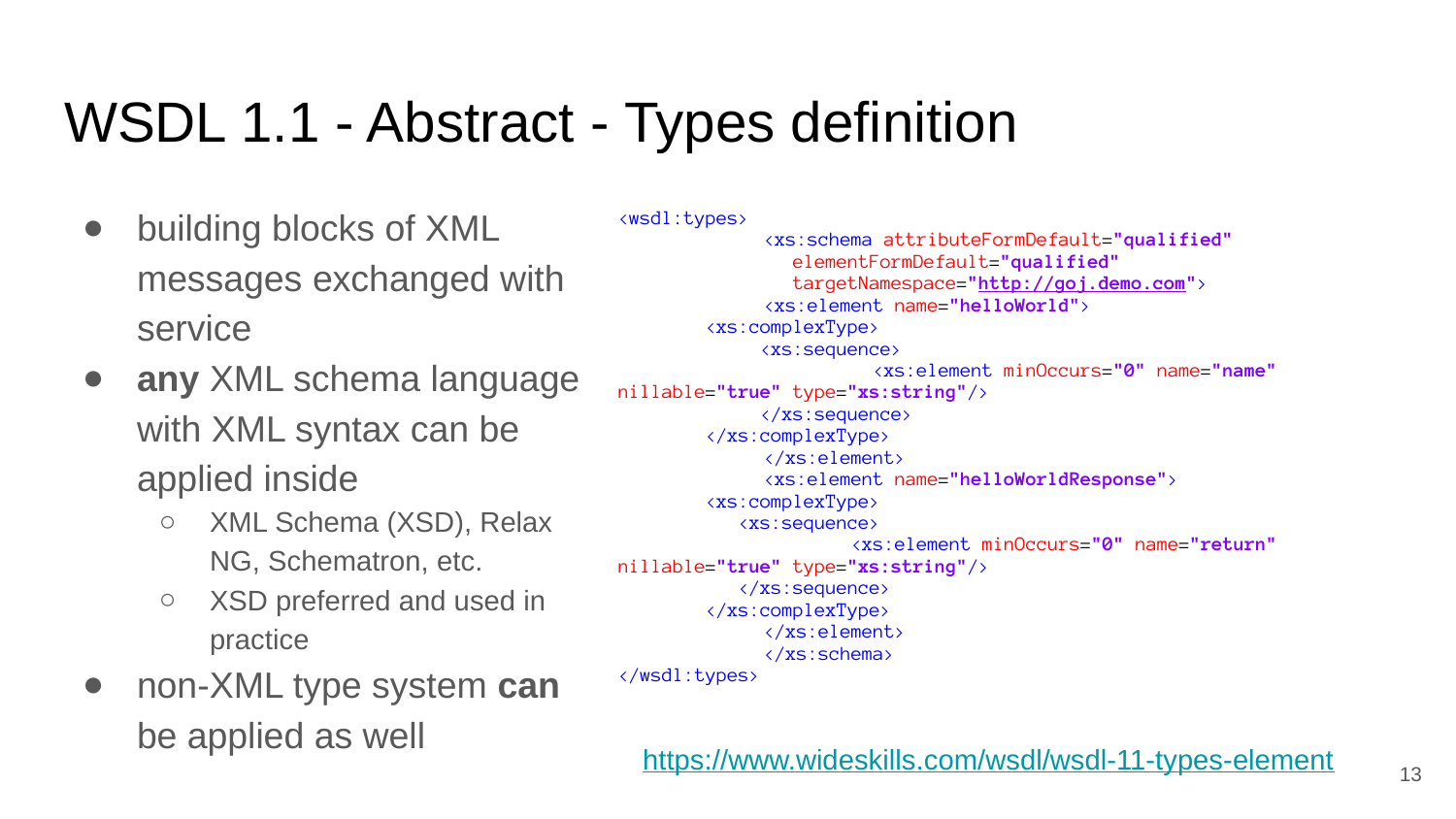

# WSDL 1.1 - Abstract - Types definition
building blocks of XML messages exchanged with service
any XML schema language with XML syntax can be applied inside
XML Schema (XSD), Relax NG, Schematron, etc.
XSD preferred and used in practice
non-XML type system can be applied as well
<wsdl:types>
	<xs:schema attributeFormDefault="qualified"
                elementFormDefault="qualified"
                targetNamespace="http://goj.demo.com">
    	<xs:element name="helloWorld">
        <xs:complexType>
             <xs:sequence>
	          <xs:element minOccurs="0" name="name" nillable="true" type="xs:string"/>
             </xs:sequence>
        </xs:complexType>
    	</xs:element>
    	<xs:element name="helloWorldResponse">
        <xs:complexType>
           <xs:sequence>
	        <xs:element minOccurs="0" name="return" nillable="true" type="xs:string"/>
           </xs:sequence>
        </xs:complexType>
    	</xs:element>
	</xs:schema>
</wsdl:types>
https://www.wideskills.com/wsdl/wsdl-11-types-element
13